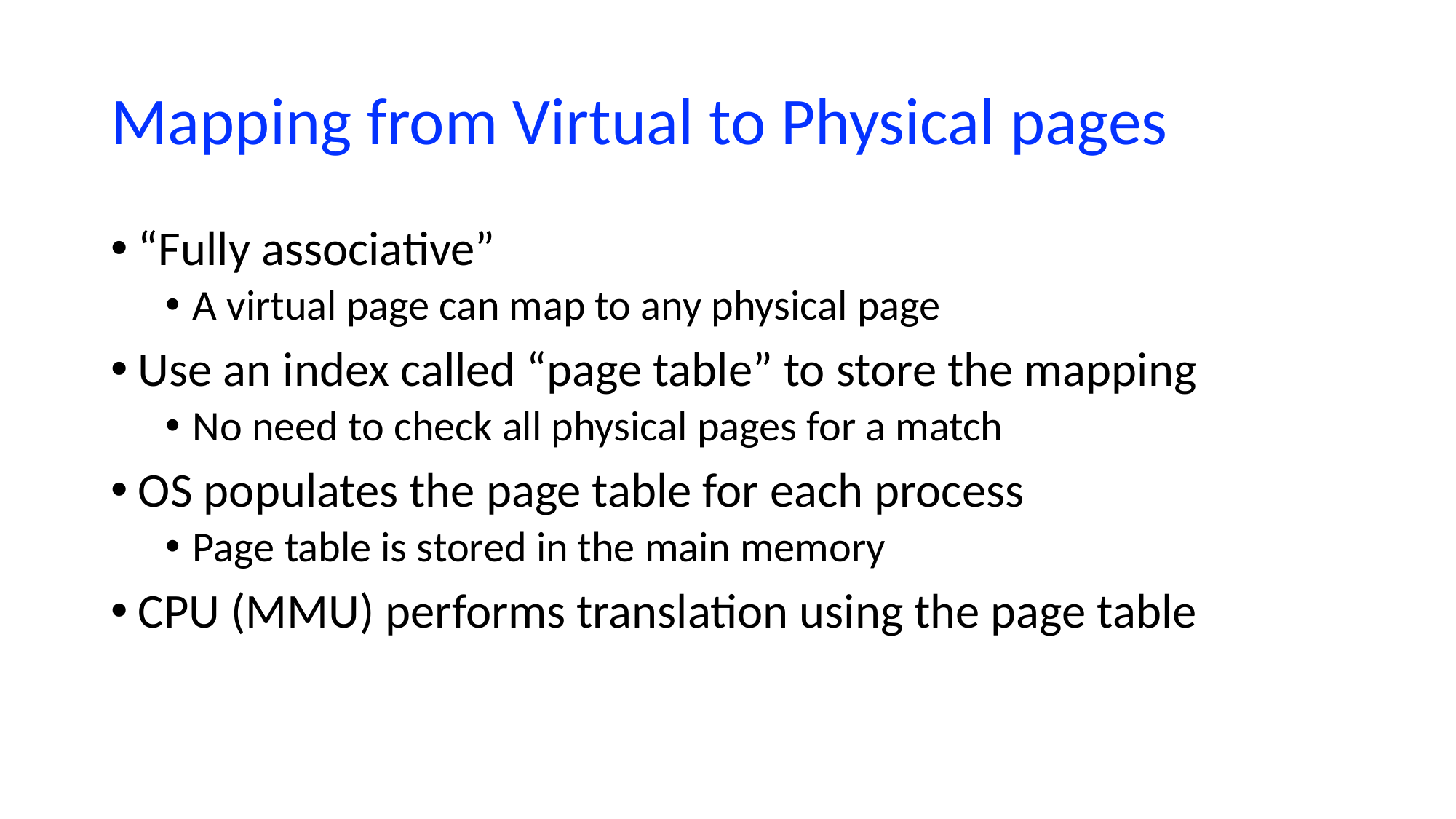

# Mapping from Virtual to Physical pages
“Fully associative”
A virtual page can map to any physical page
Use an index called “page table” to store the mapping
No need to check all physical pages for a match
OS populates the page table for each process
Page table is stored in the main memory
CPU (MMU) performs translation using the page table